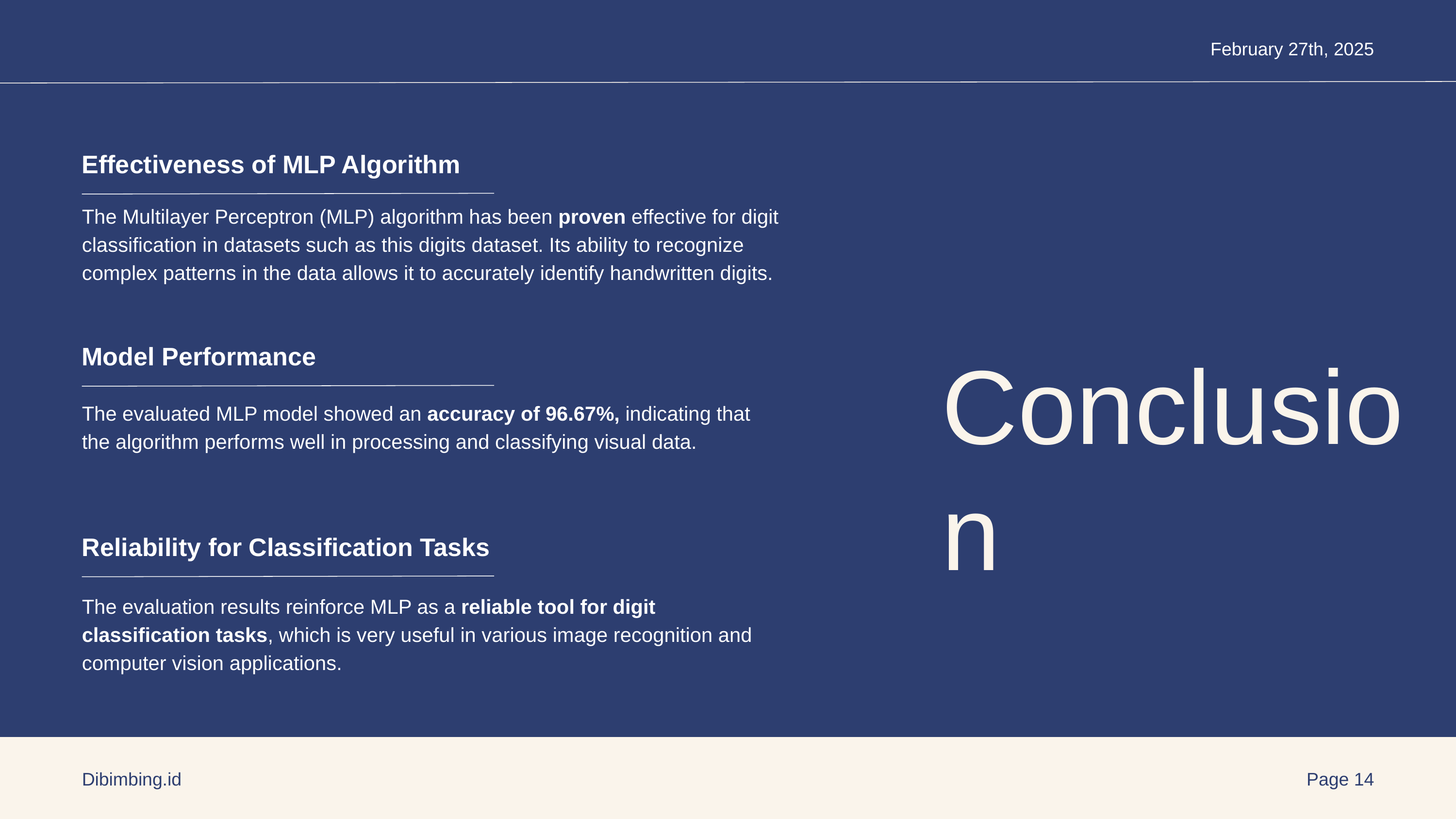

February 27th, 2025

Effectiveness of MLP Algorithm

The Multilayer Perceptron (MLP) algorithm has been proven effective for digit classification in datasets such as this digits dataset. Its ability to recognize complex patterns in the data allows it to accurately identify handwritten digits.
Model Performance
Conclusion

The evaluated MLP model showed an accuracy of 96.67%, indicating that the algorithm performs well in processing and classifying visual data.
Reliability for Classification Tasks

The evaluation results reinforce MLP as a reliable tool for digit classification tasks, which is very useful in various image recognition and computer vision applications.

Dibimbing.id
Page 14